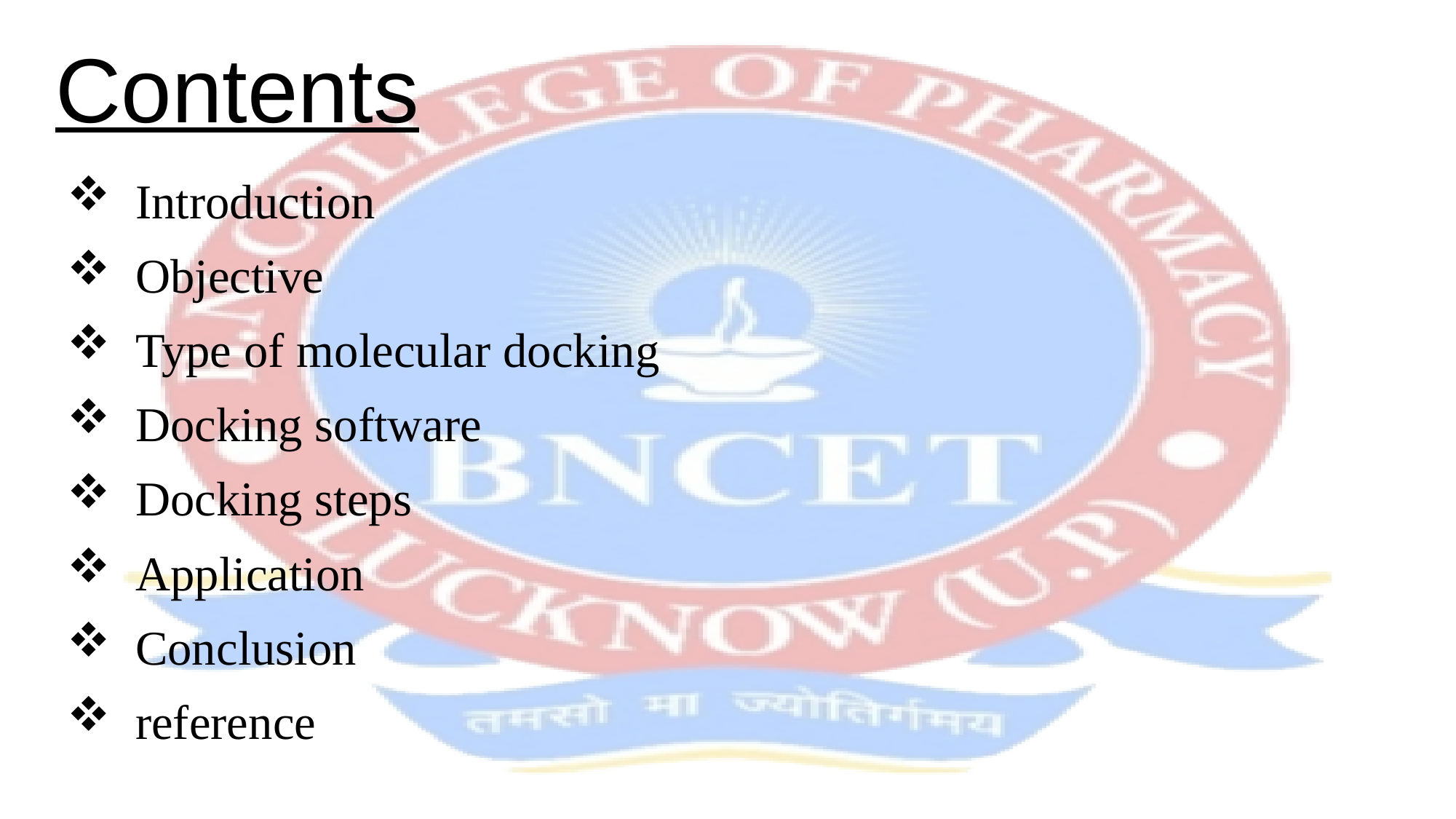

Contents
Introduction
Objective
Type of molecular docking
Docking software
Docking steps
Application
Conclusion
reference